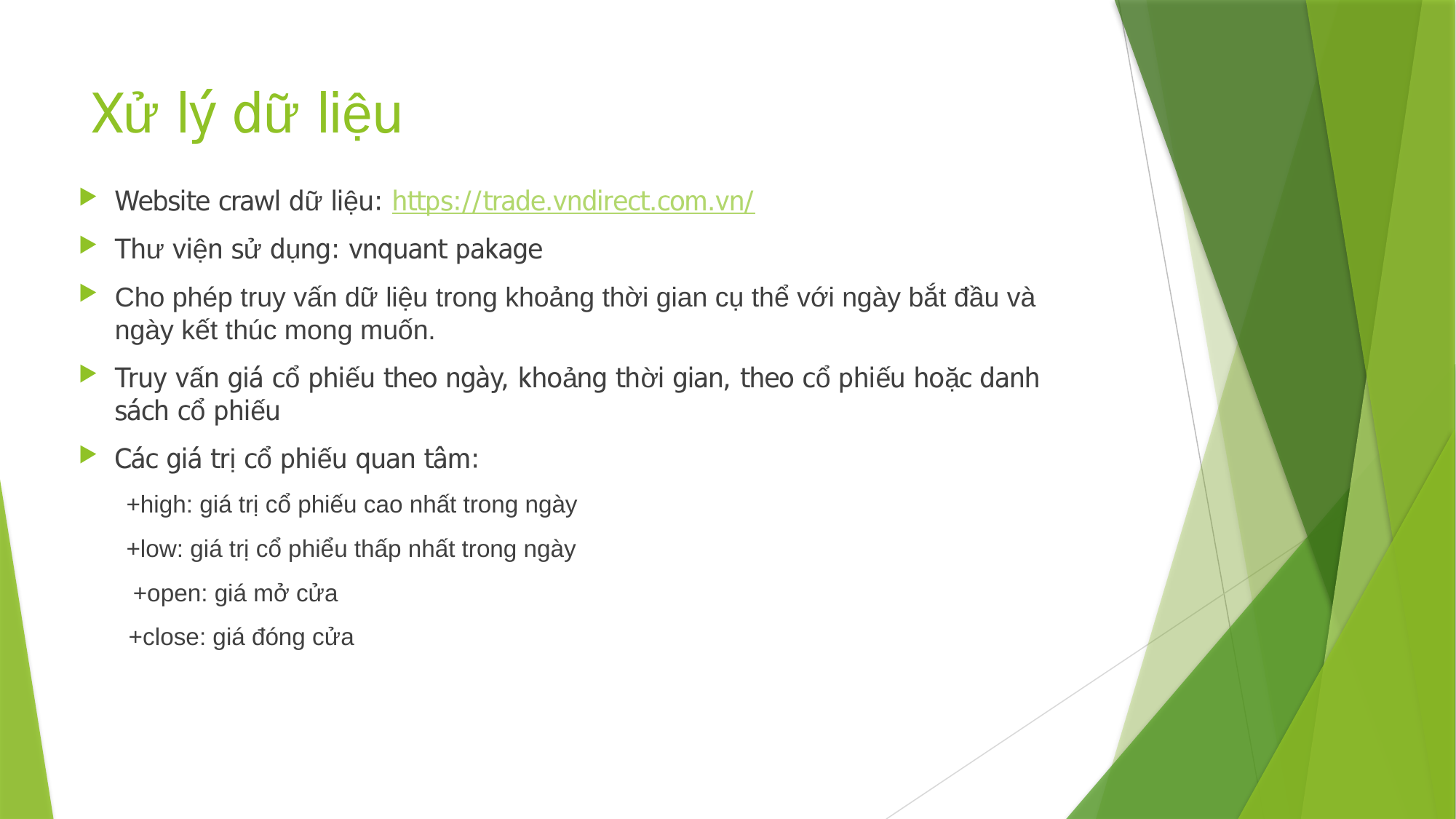

# Xử lý dữ liệu
Website crawl dữ liệu: https://trade.vndirect.com.vn/
Thư viện sử dụng: vnquant pakage
Cho phép truy vấn dữ liệu trong khoảng thời gian cụ thể với ngày bắt đầu và ngày kết thúc mong muốn.
Truy vấn giá cổ phiếu theo ngày, khoảng thời gian, theo cổ phiếu hoặc danh sách cổ phiếu
Các giá trị cổ phiếu quan tâm:
+high: giá trị cổ phiếu cao nhất trong ngày
+low: giá trị cổ phiểu thấp nhất trong ngày
+open: giá mở cửa
+close: giá đóng cửa